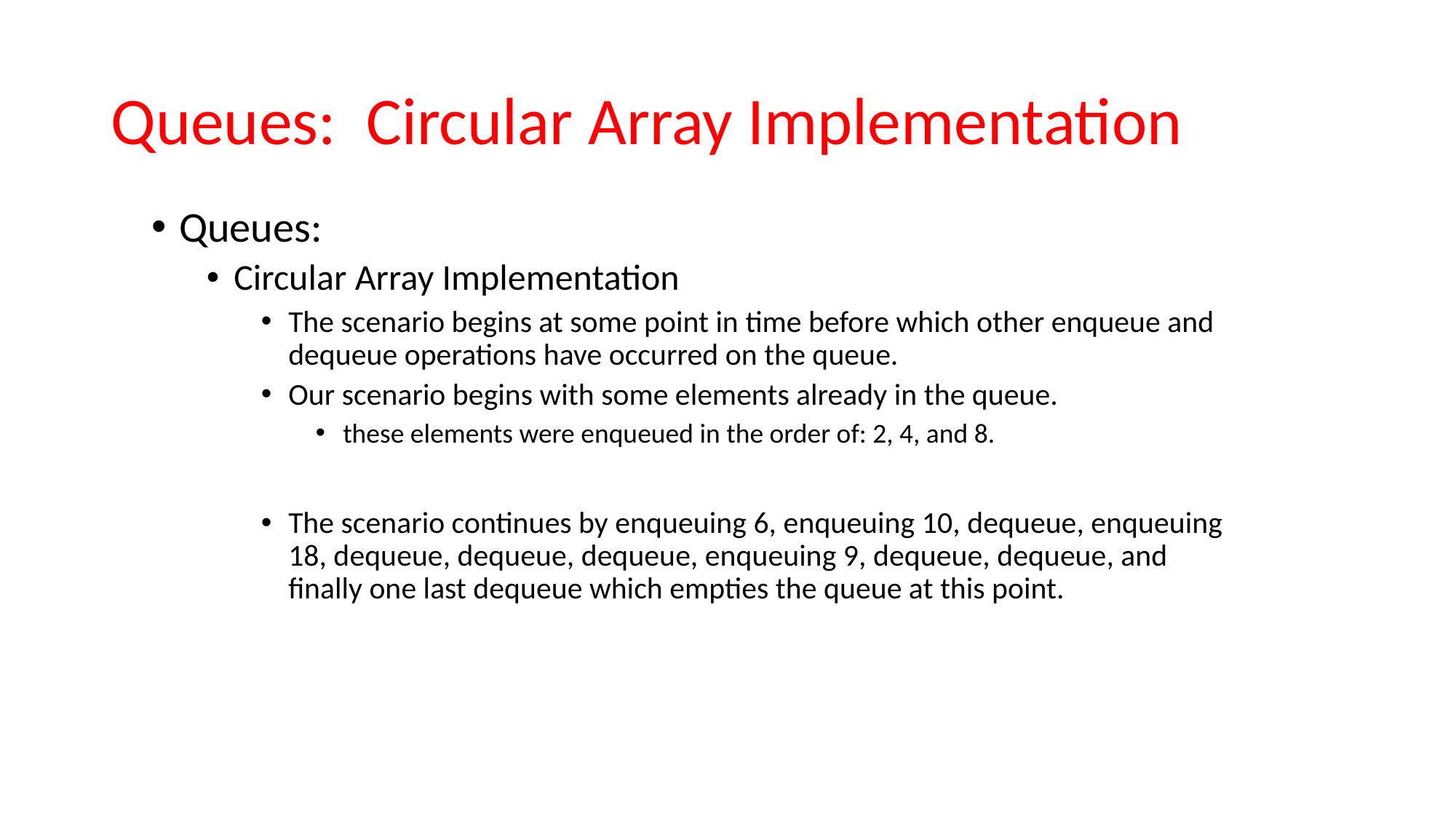

# Queues:  Circular Array Implementation
Queues:
Circular Array Implementation
The scenario begins at some point in time before which other enqueue and dequeue operations have occurred on the queue.
Our scenario begins with some elements already in the queue.
these elements were enqueued in the order of: 2, 4, and 8.

The scenario continues by enqueuing 6, enqueuing 10, dequeue, enqueuing 18, dequeue, dequeue, dequeue, enqueuing 9, dequeue, dequeue, and finally one last dequeue which empties the queue at this point.